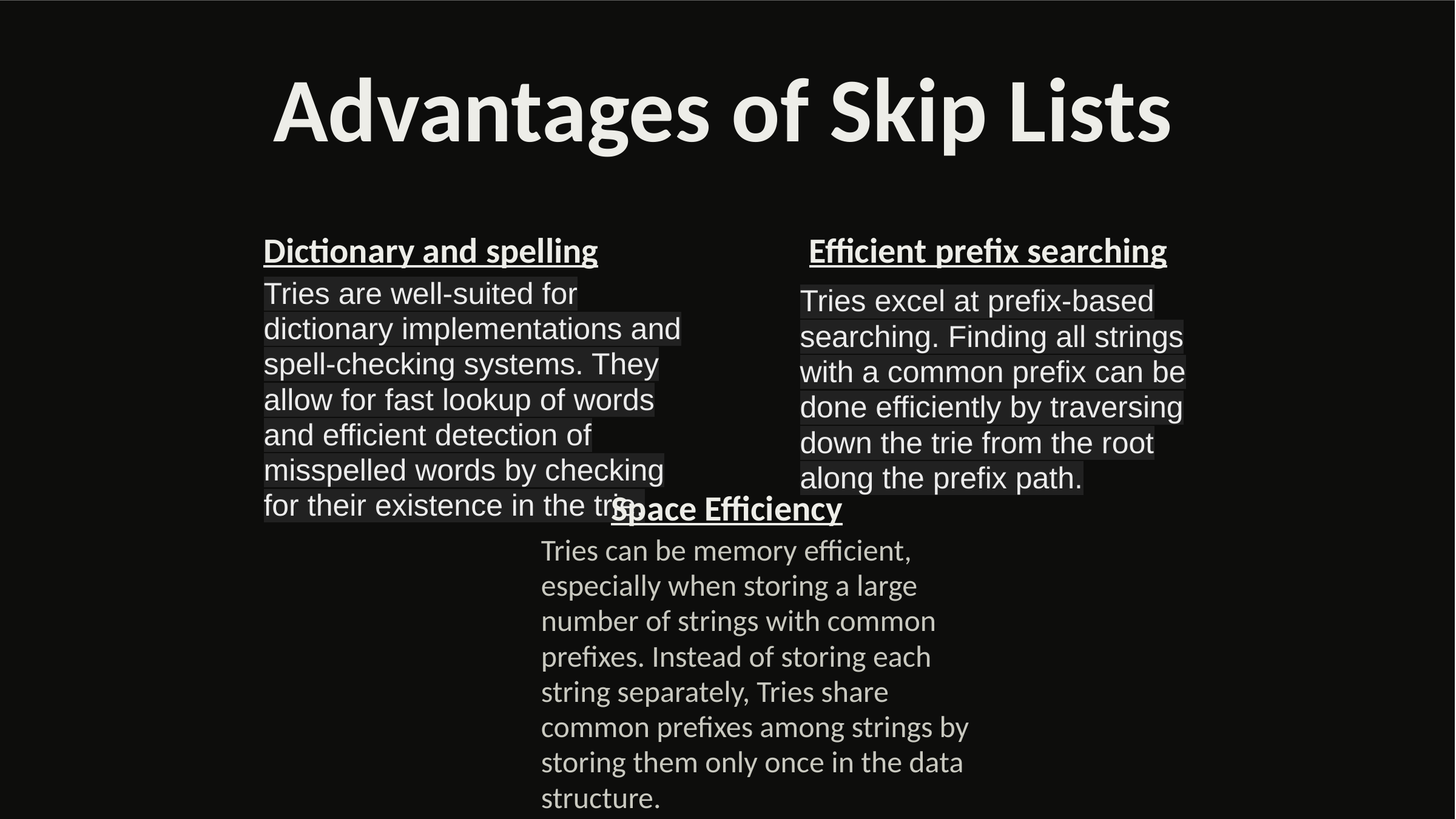

Advantages of Skip Lists
Dictionary and spelling
Efficient prefix searching
Tries are well-suited for dictionary implementations and spell-checking systems. They allow for fast lookup of words and efficient detection of misspelled words by checking for their existence in the trie.
Tries excel at prefix-based searching. Finding all strings with a common prefix can be done efficiently by traversing down the trie from the root along the prefix path.
Space Efficiency
Tries can be memory efficient, especially when storing a large number of strings with common prefixes. Instead of storing each string separately, Tries share common prefixes among strings by storing them only once in the data structure.